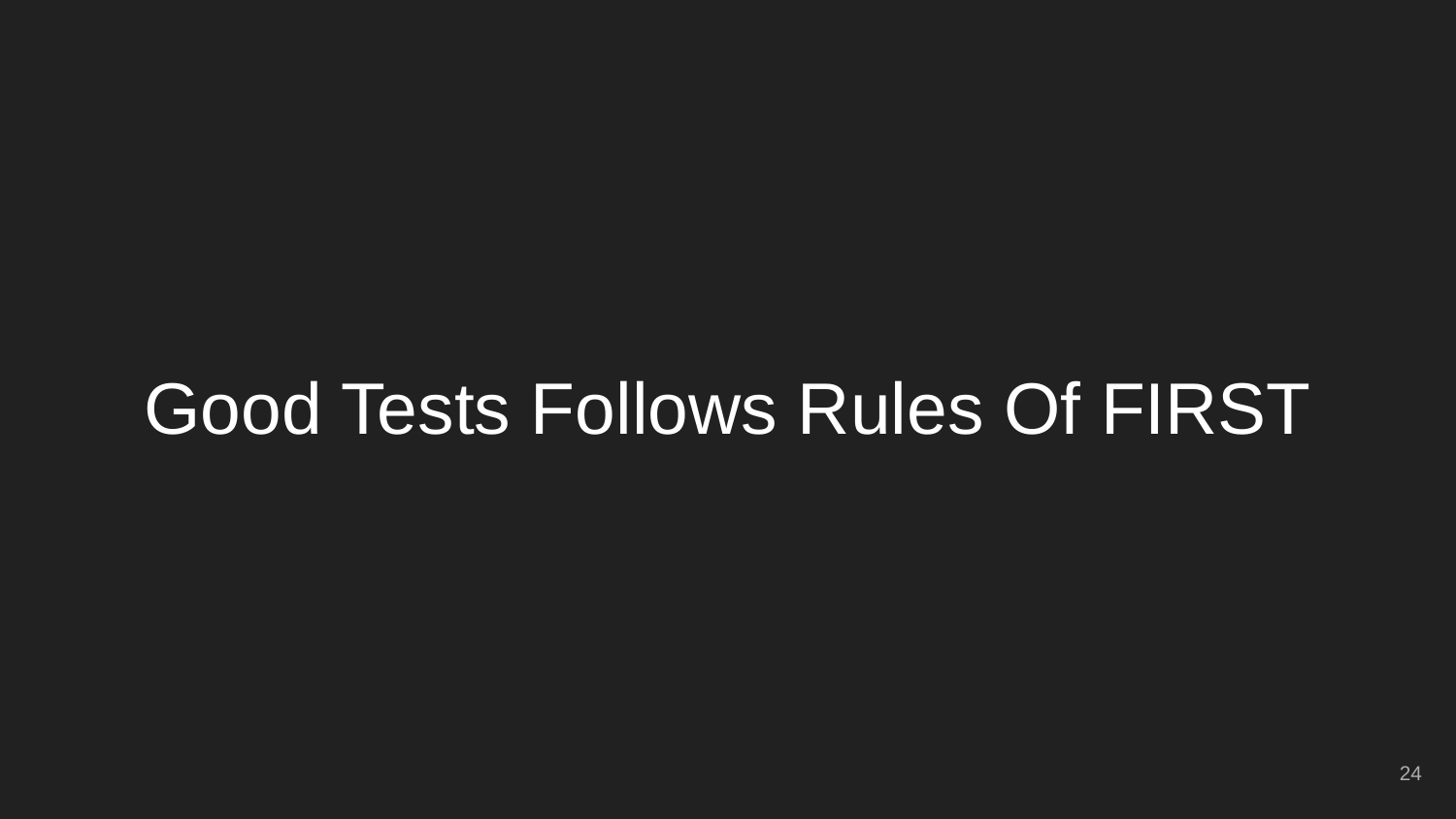

# Good Tests Follows Rules Of FIRST
24